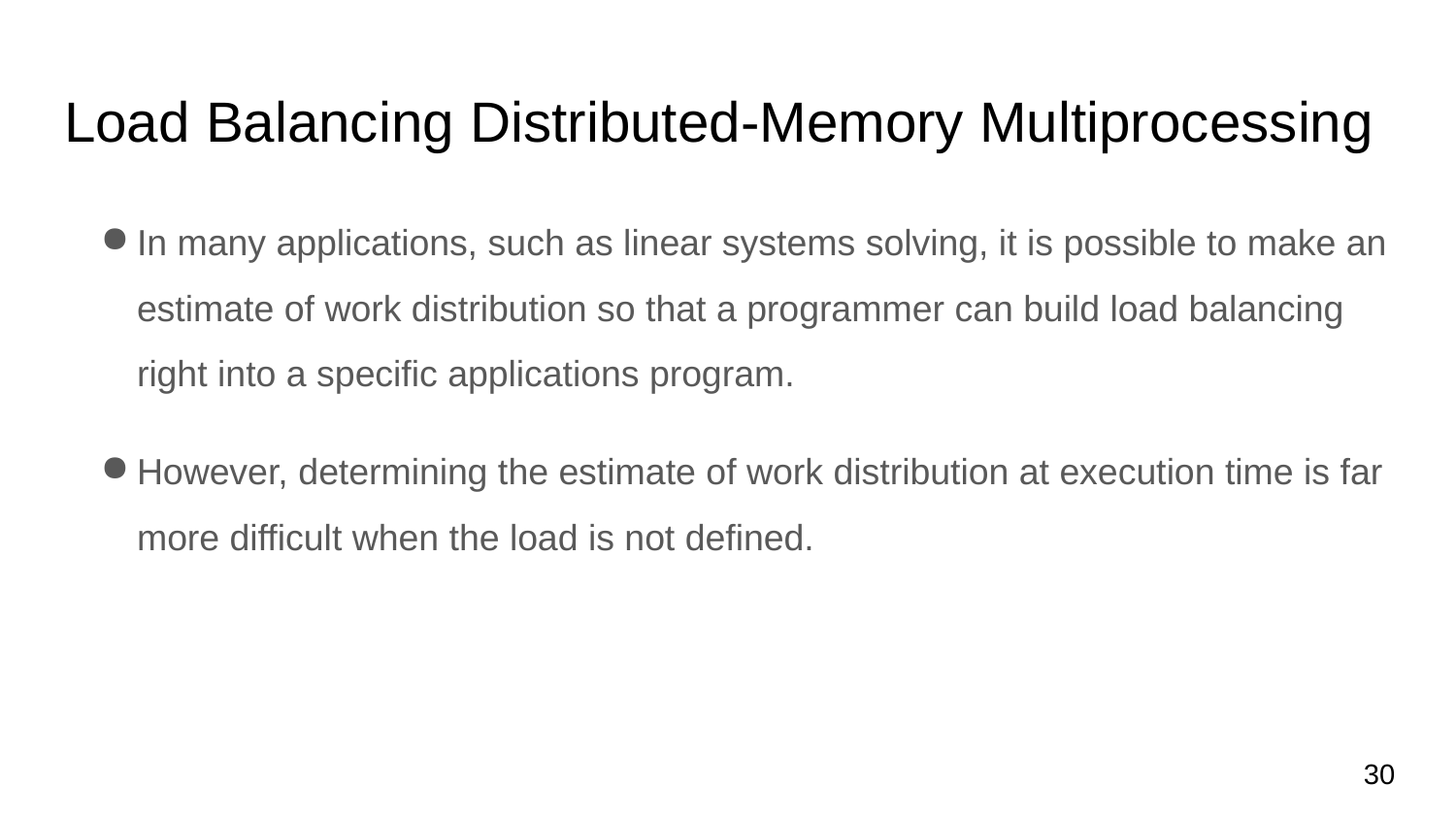

# Load Balancing Distributed-Memory Multiprocessing

In many applications, such as linear systems solving, it is possible to make an estimate of work distribution so that a programmer can build load balancing right into a specific applications program.
However, determining the estimate of work distribution at execution time is far more difficult when the load is not defined.

30